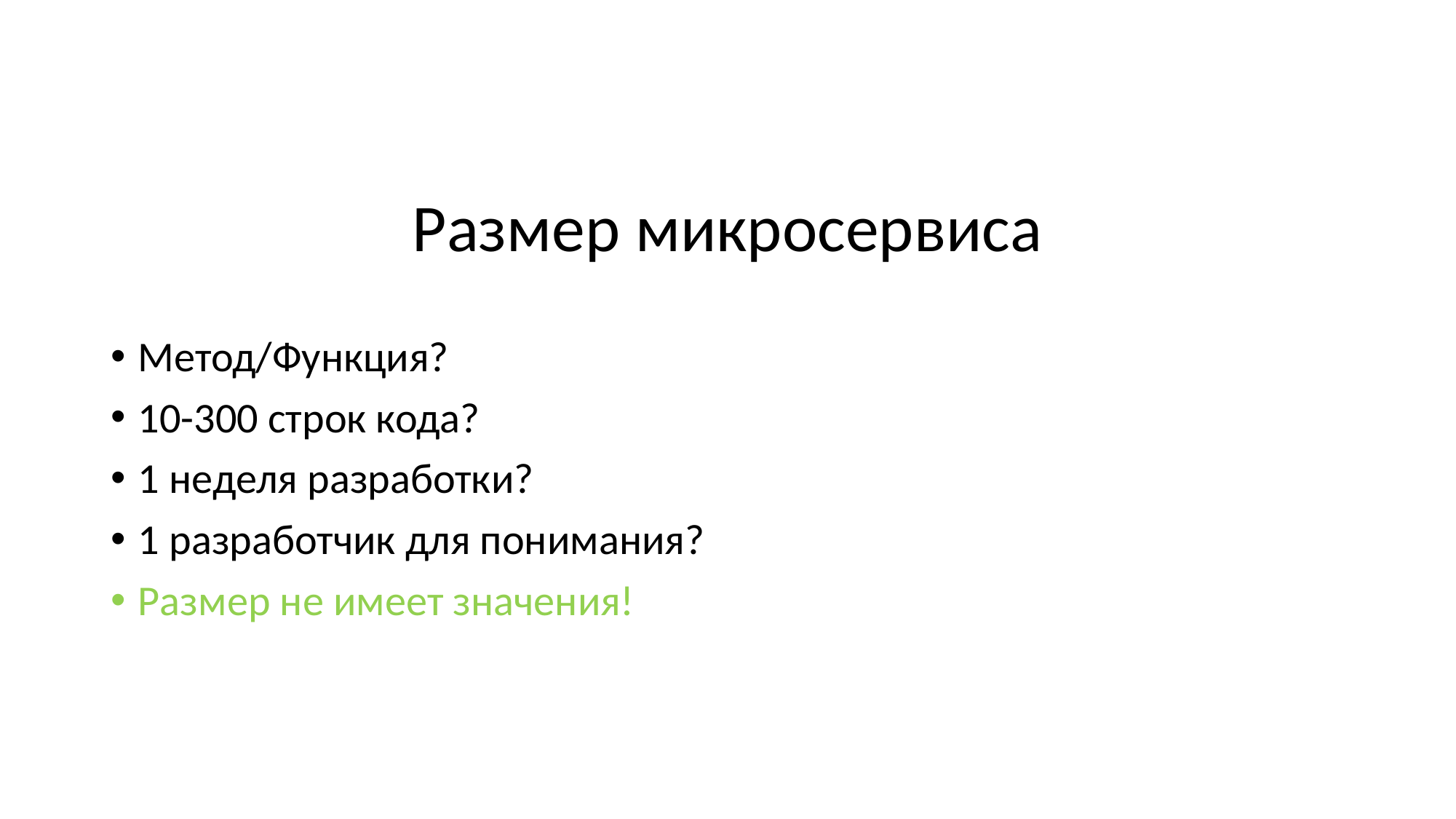

# Размер микросервиса
Метод/Функция?
10-300 строк кода?
1 неделя разработки?
1 разработчик для понимания?
Размер не имеет значения!